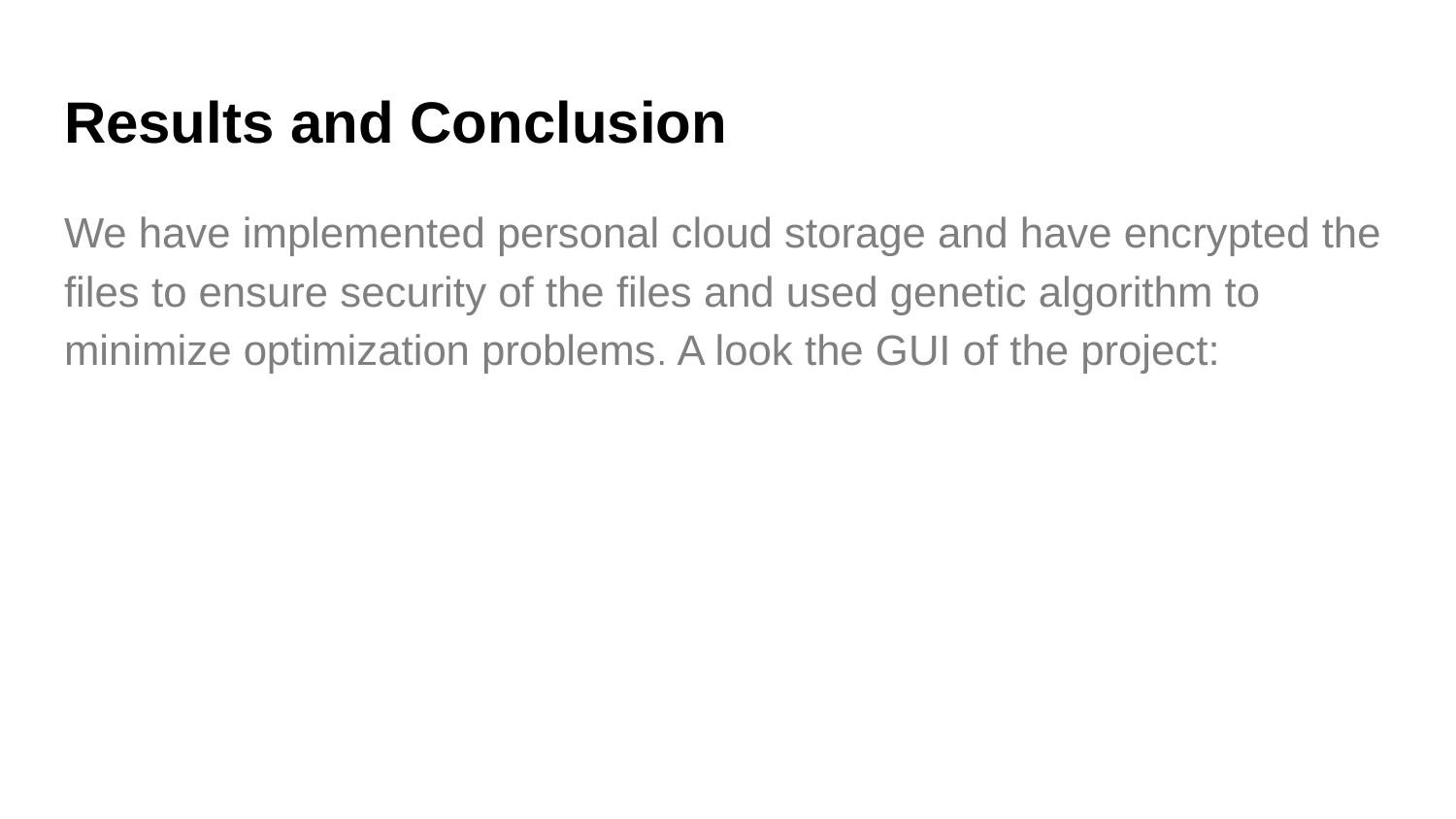

# Results and Conclusion
We have implemented personal cloud storage and have encrypted the files to ensure security of the files and used genetic algorithm to minimize optimization problems. A look the GUI of the project: